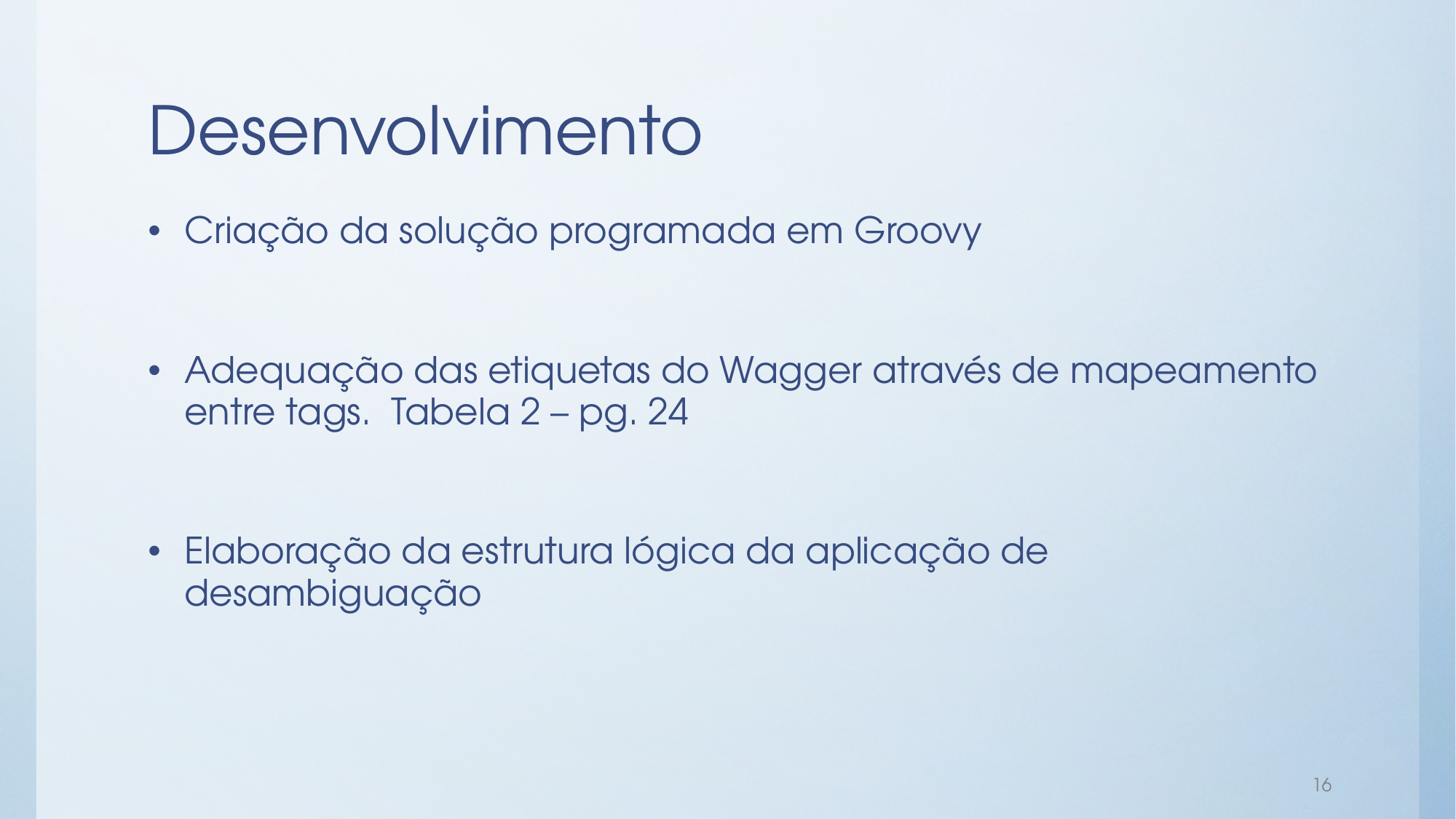

# Desenvolvimento
Criação da solução programada em Groovy

Adequação das etiquetas do Wagger através de mapeamento entre tags.  Tabela 2 – pg. 24

Elaboração da estrutura lógica da aplicação de desambiguação
16